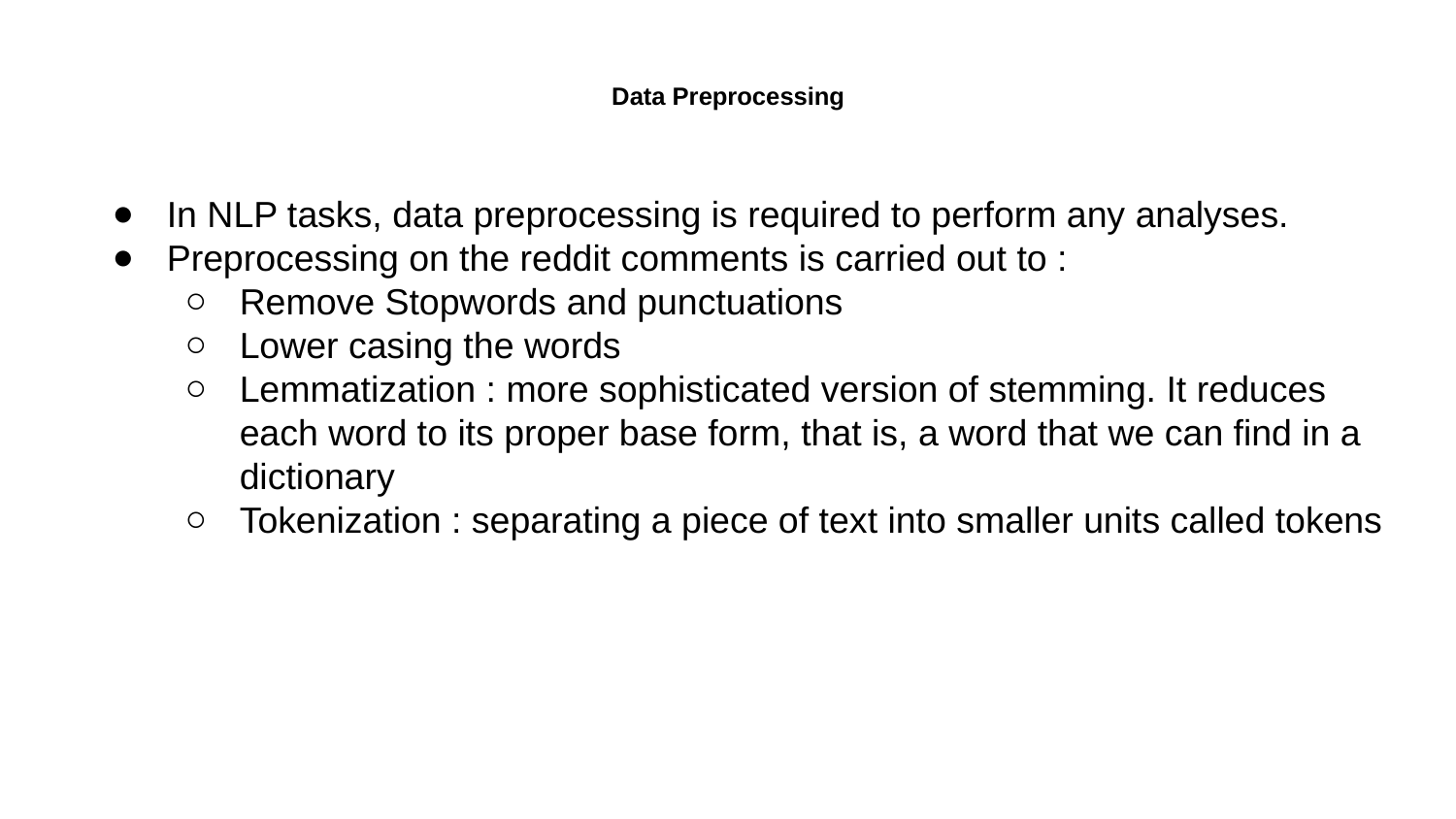

# Data Preprocessing
In NLP tasks, data preprocessing is required to perform any analyses.
Preprocessing on the reddit comments is carried out to :
Remove Stopwords and punctuations
Lower casing the words
Lemmatization : more sophisticated version of stemming. It reduces each word to its proper base form, that is, a word that we can find in a dictionary
Tokenization : separating a piece of text into smaller units called tokens